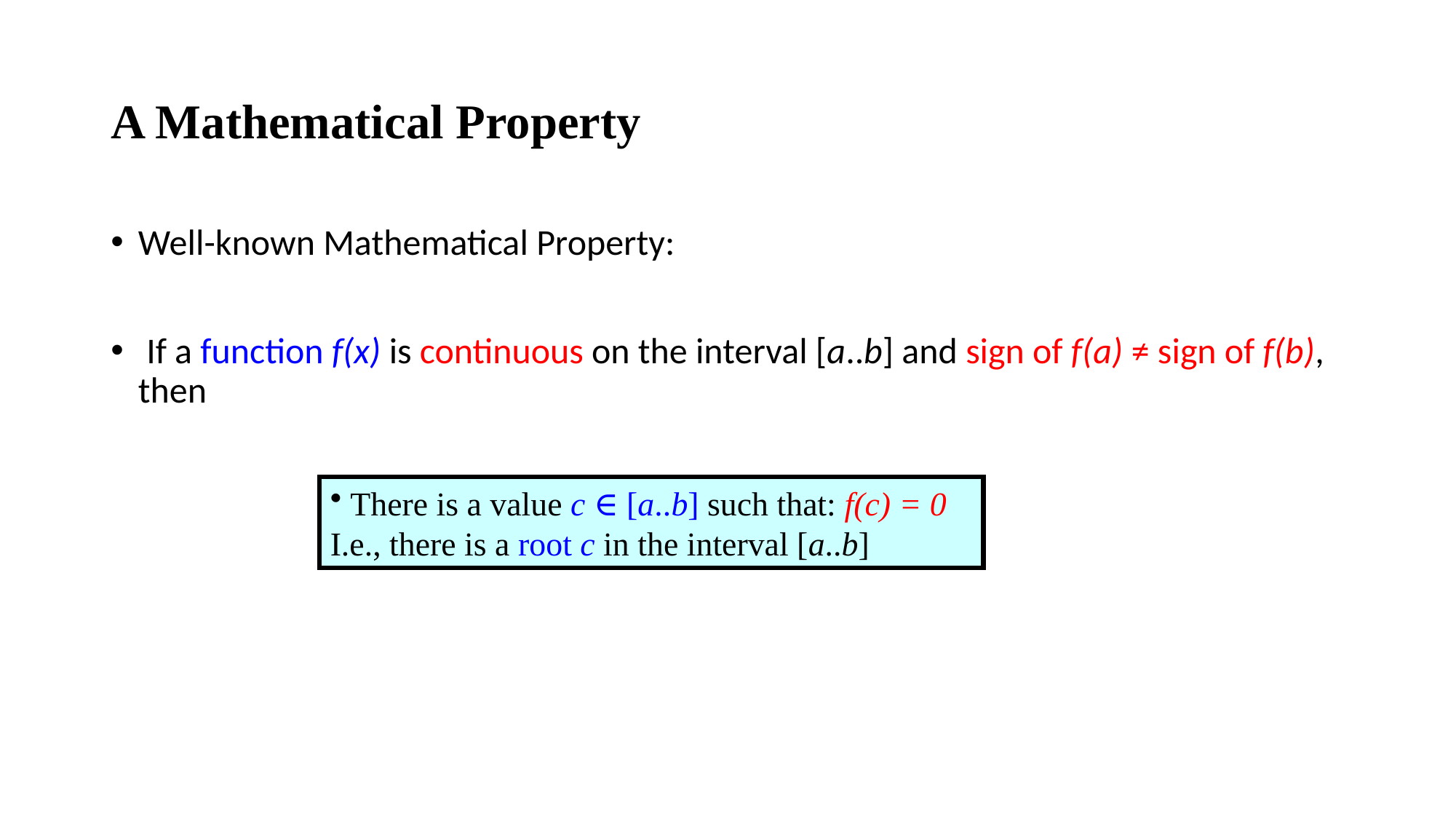

# A Mathematical Property
Well-known Mathematical Property:

 If a function f(x) is continuous on the interval [a..b] and sign of f(a) ≠ sign of f(b), then

 There is a value c ∈ [a..b] such that: f(c) = 0 I.e., there is a root c in the interval [a..b]